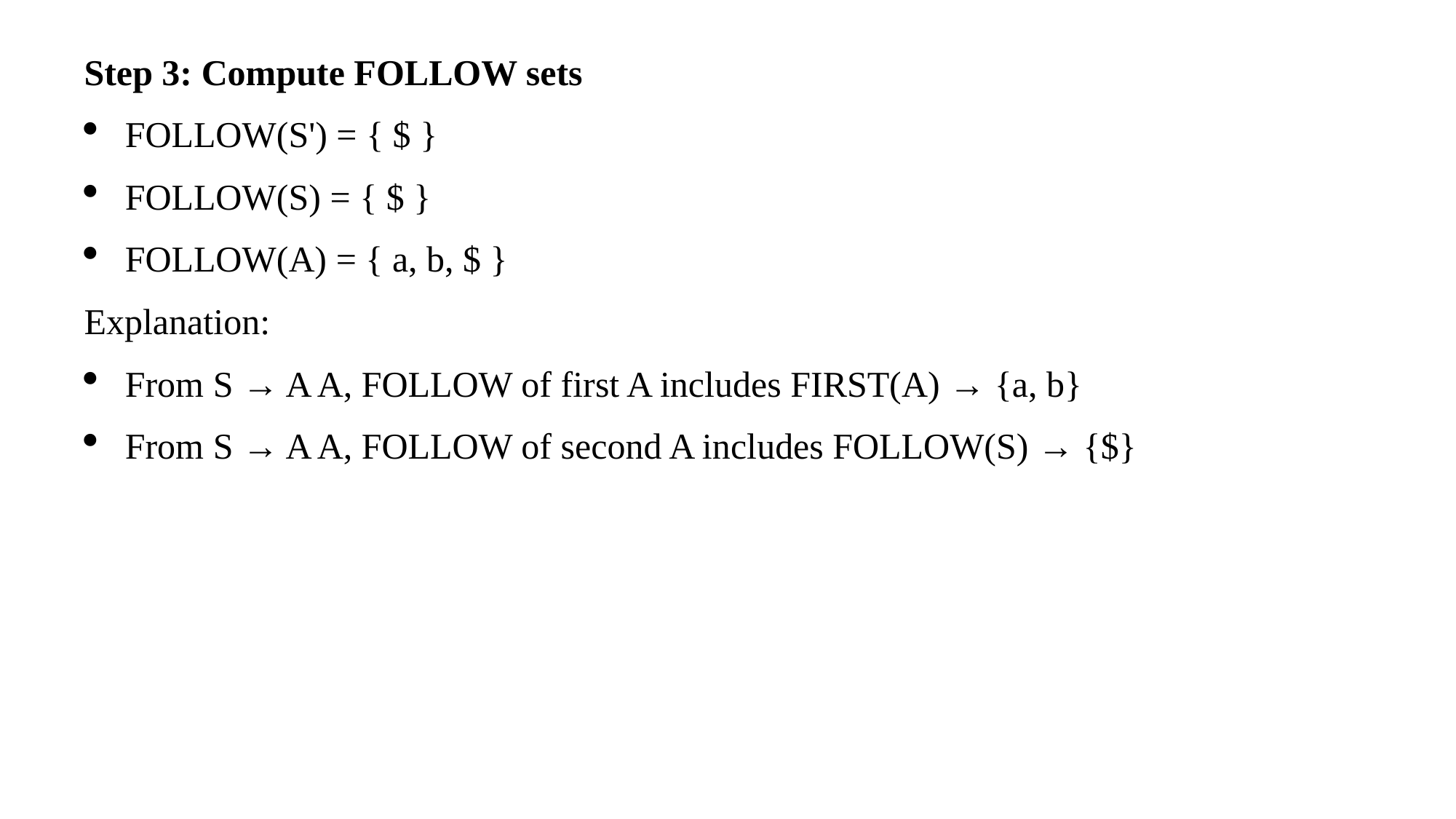

Step 3: Compute FOLLOW sets
FOLLOW(S') = { $ }
FOLLOW(S) = { $ }
FOLLOW(A) = { a, b, $ }
Explanation:
From S → A A, FOLLOW of first A includes FIRST(A) → {a, b}
From S → A A, FOLLOW of second A includes FOLLOW(S) → {$}